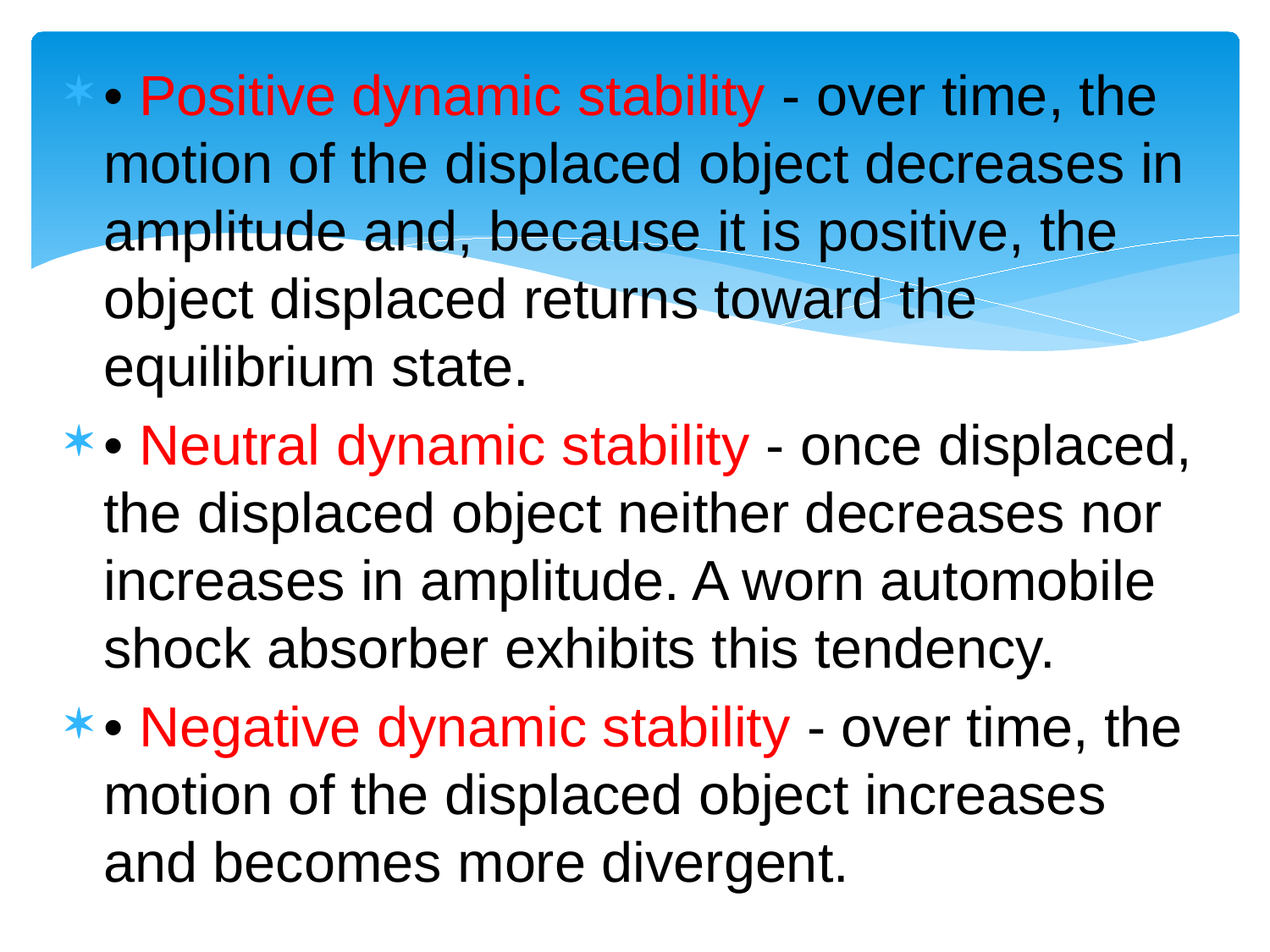

• Positive dynamic stability - over time, the motion of the displaced object decreases in amplitude and, because it is positive, the object displaced returns toward the equilibrium state.
• Neutral dynamic stability - once displaced, the displaced object neither decreases nor increases in amplitude. A worn automobile shock absorber exhibits this tendency.
• Negative dynamic stability - over time, the motion of the displaced object increases and becomes more divergent.